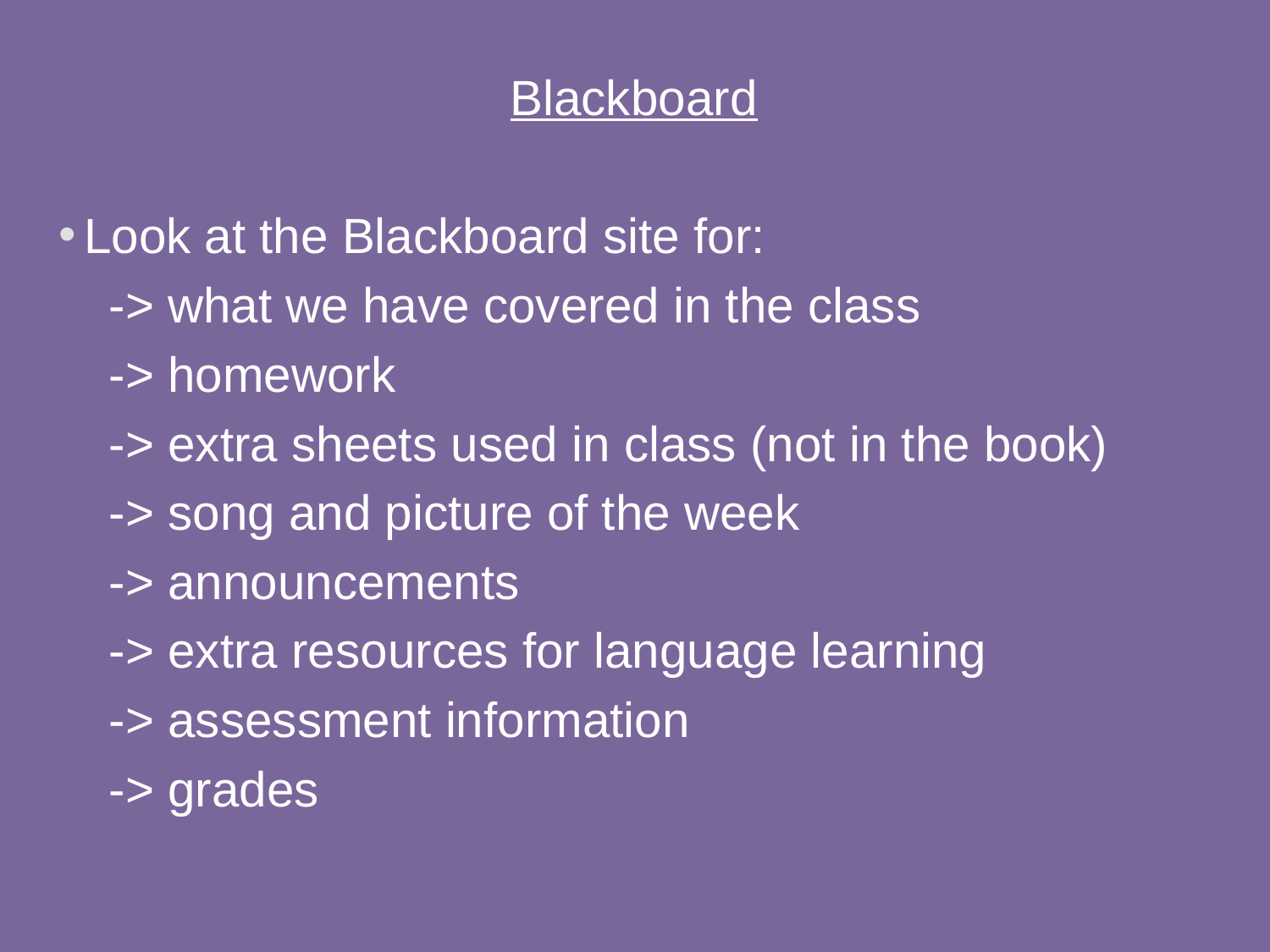

Blackboard

Look at the Blackboard site for:
-> what we have covered in the class
-> homework
-> extra sheets used in class (not in the book)
-> song and picture of the week
-> announcements
-> extra resources for language learning
-> assessment information
-> grades
10